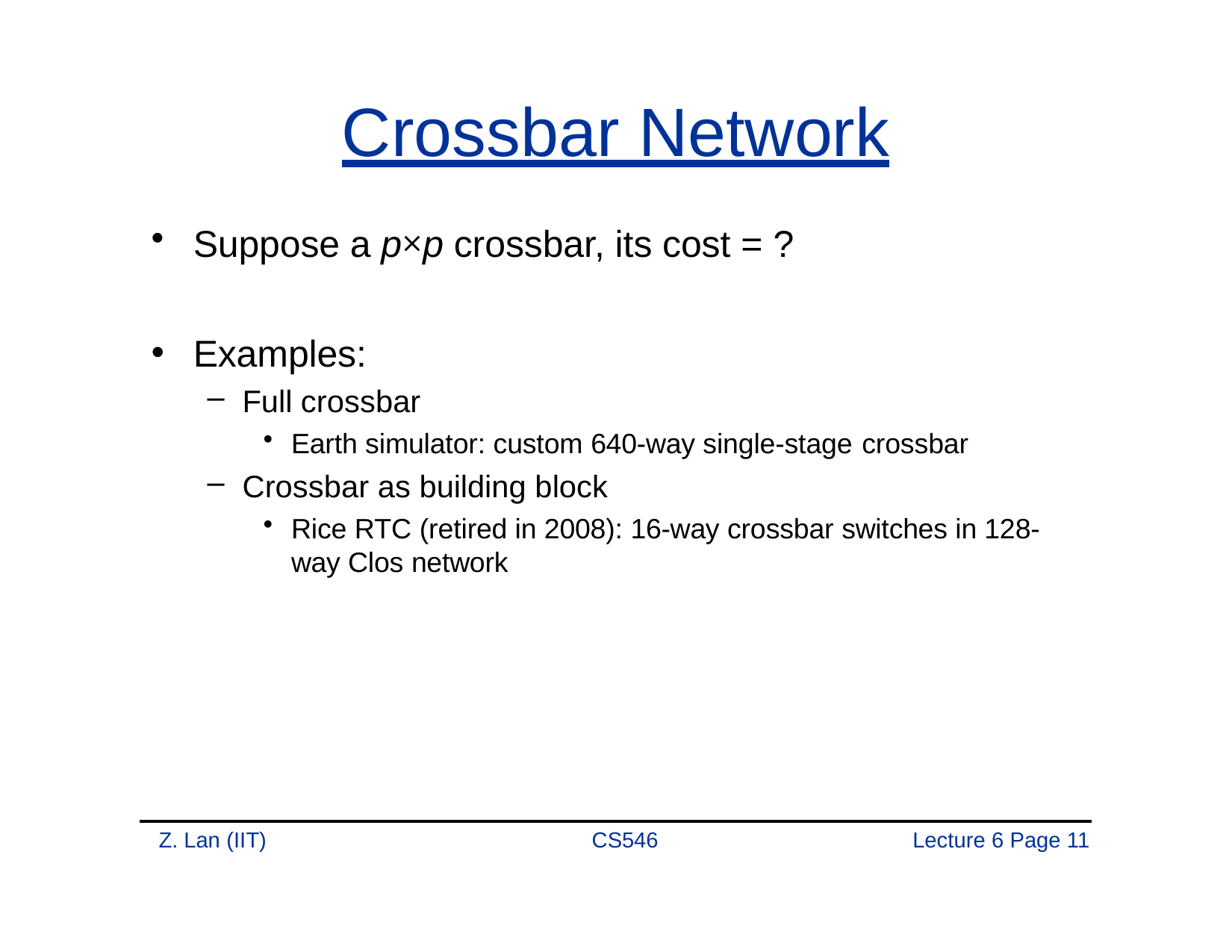

# Crossbar Network
Suppose a p×p crossbar, its cost = ?

Examples:
Full crossbar
Earth simulator: custom 640-way single-stage crossbar
Crossbar as building block
Rice RTC (retired in 2008): 16-way crossbar switches in 128-  way Clos network

Z. Lan (IIT)
CS546
Lecture 6 Page 11